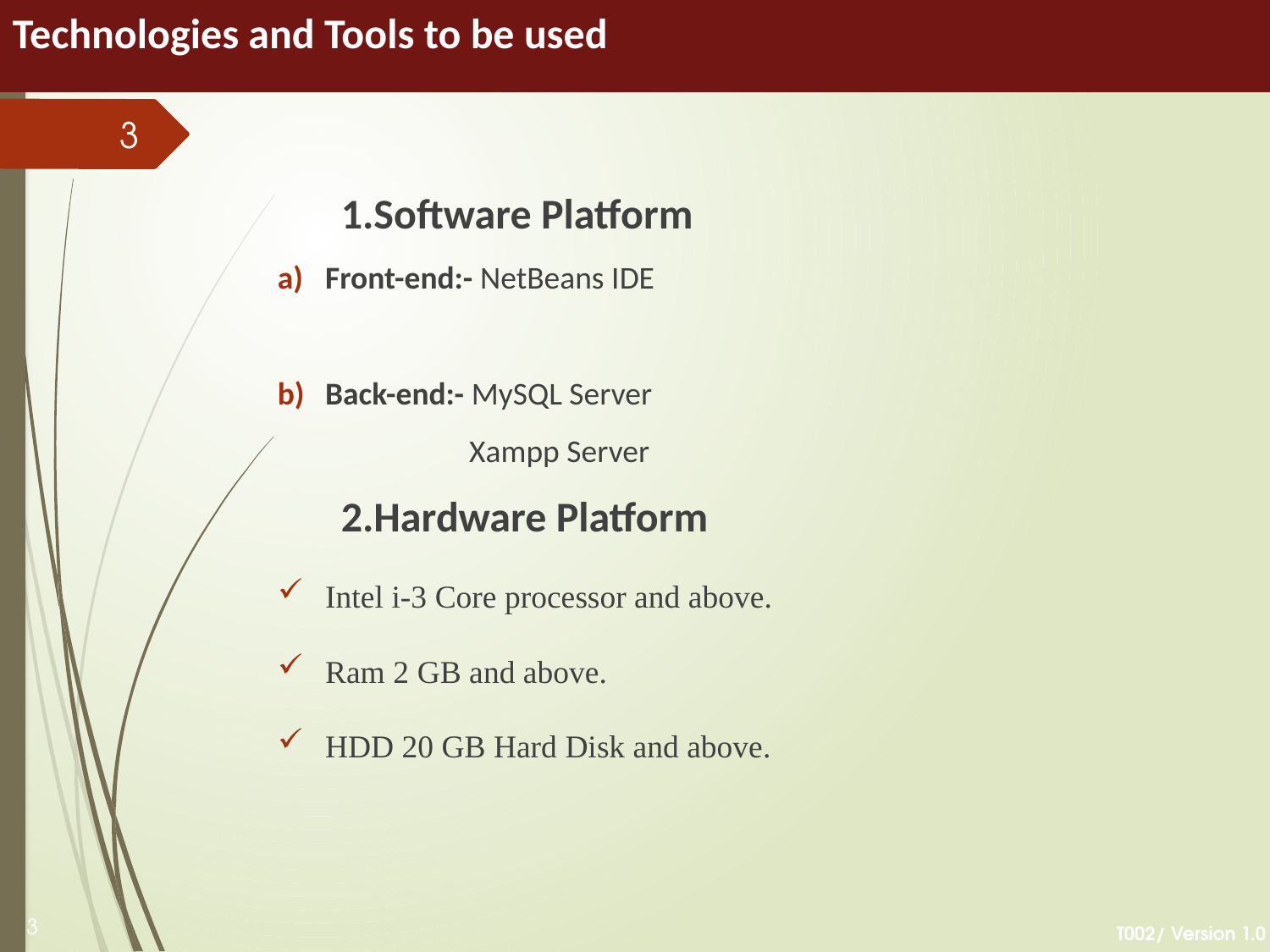

Technologies and Tools to be used

3
1.Software Platform
Front-end:- NetBeans IDE

Back-end:- MySQL Server
                    Xampp Server
2.Hardware Platform
Intel i-3 Core processor and above.
Ram 2 GB and above.
HDD 20 GB Hard Disk and above.
3
T002/ Version 1.0